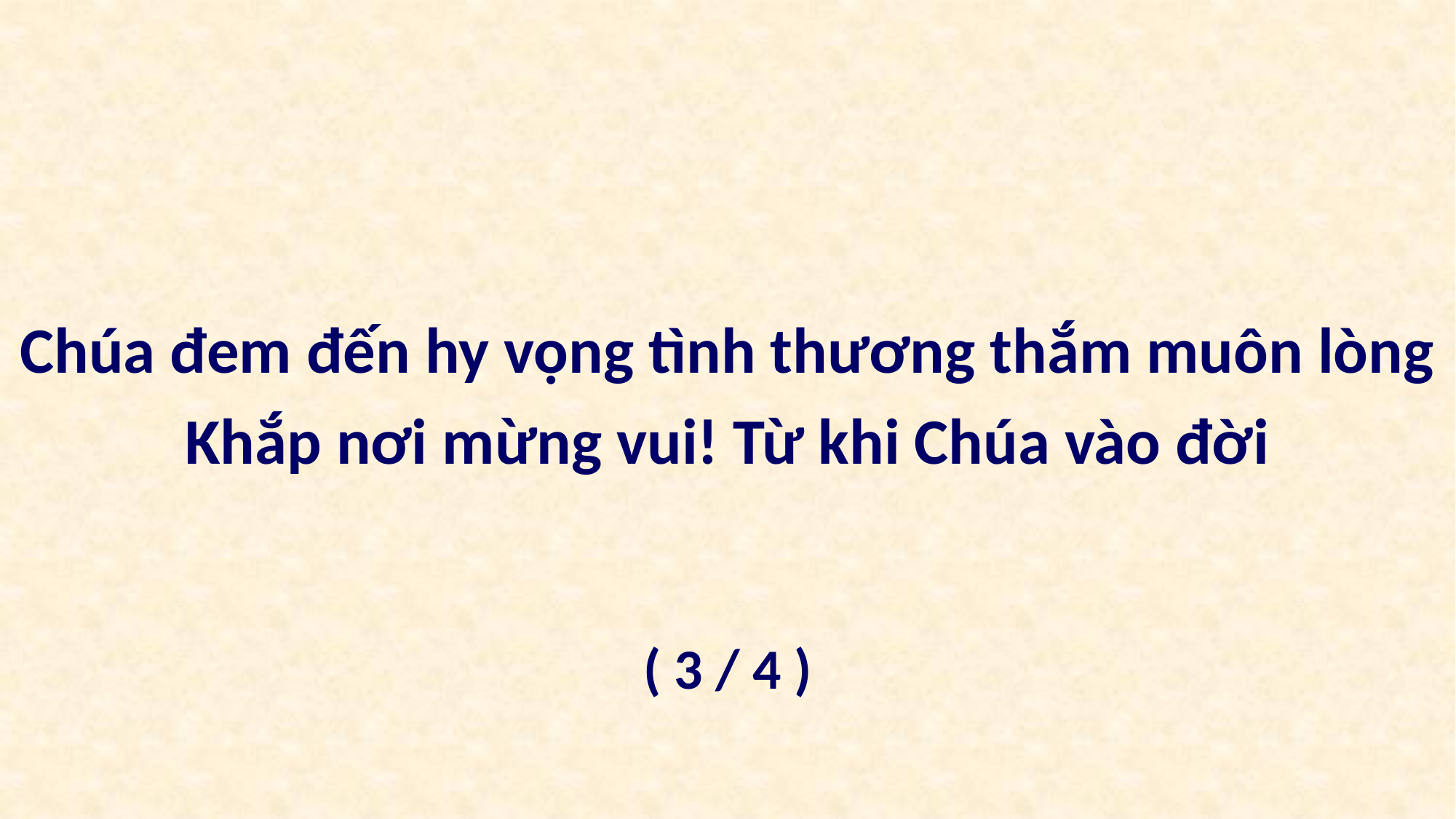

Chúa đem đến hy vọng tình thương thắm muôn lòng
Khắp nơi mừng vui! Từ khi Chúa vào đời
( 3 / 4 )